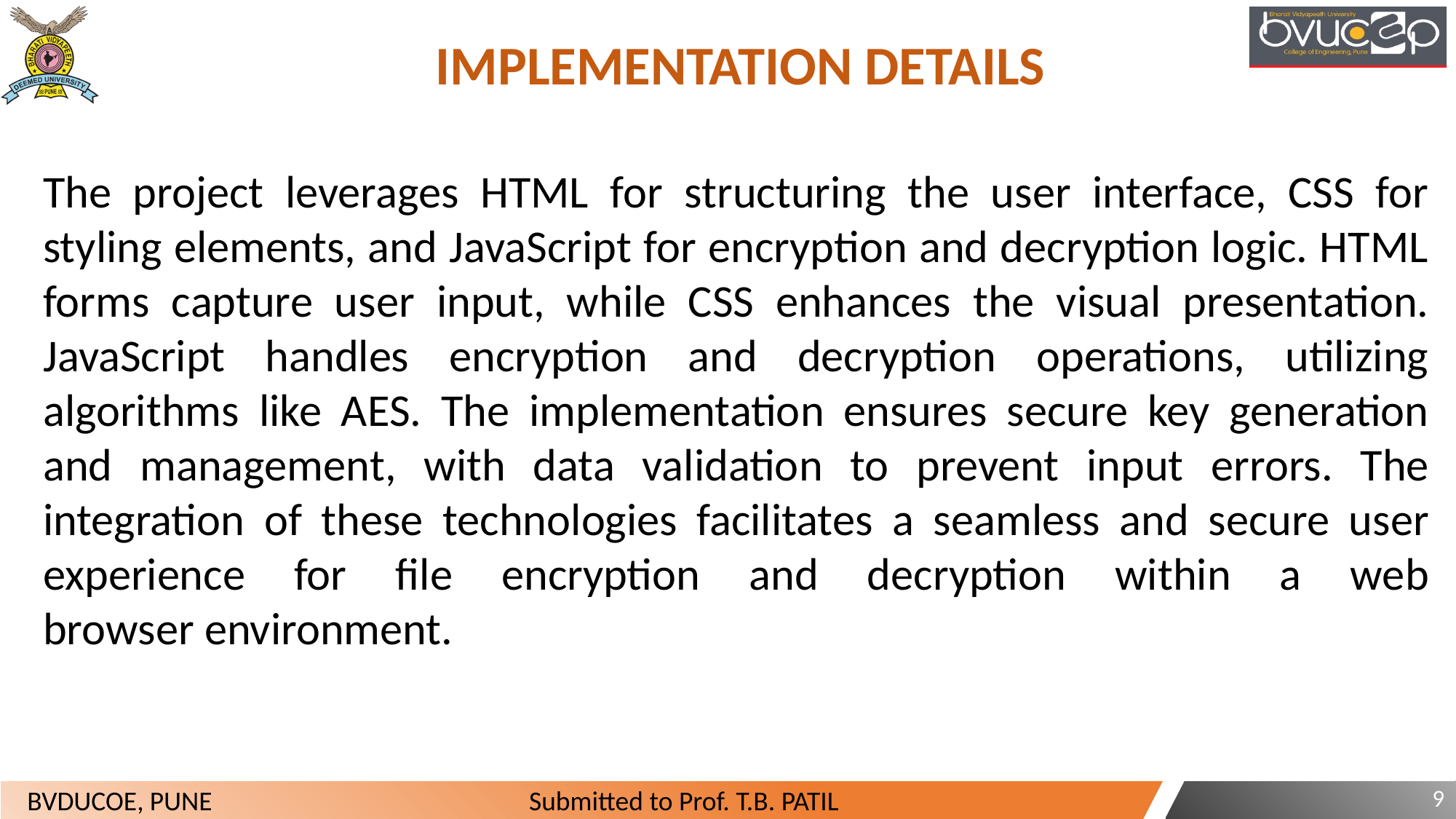

IMPLEMENTATION DETAILS
The project leverages HTML for structuring the user interface, CSS for styling elements, and JavaScript for encryption and decryption logic. HTML forms capture user input, while CSS enhances the visual presentation. JavaScript handles encryption and decryption operations, utilizing algorithms like AES. The implementation ensures secure key generation and management, with data validation to prevent input errors. The integration of these technologies facilitates a seamless and secure user experience for file encryption and decryption within a web browser environment.
9